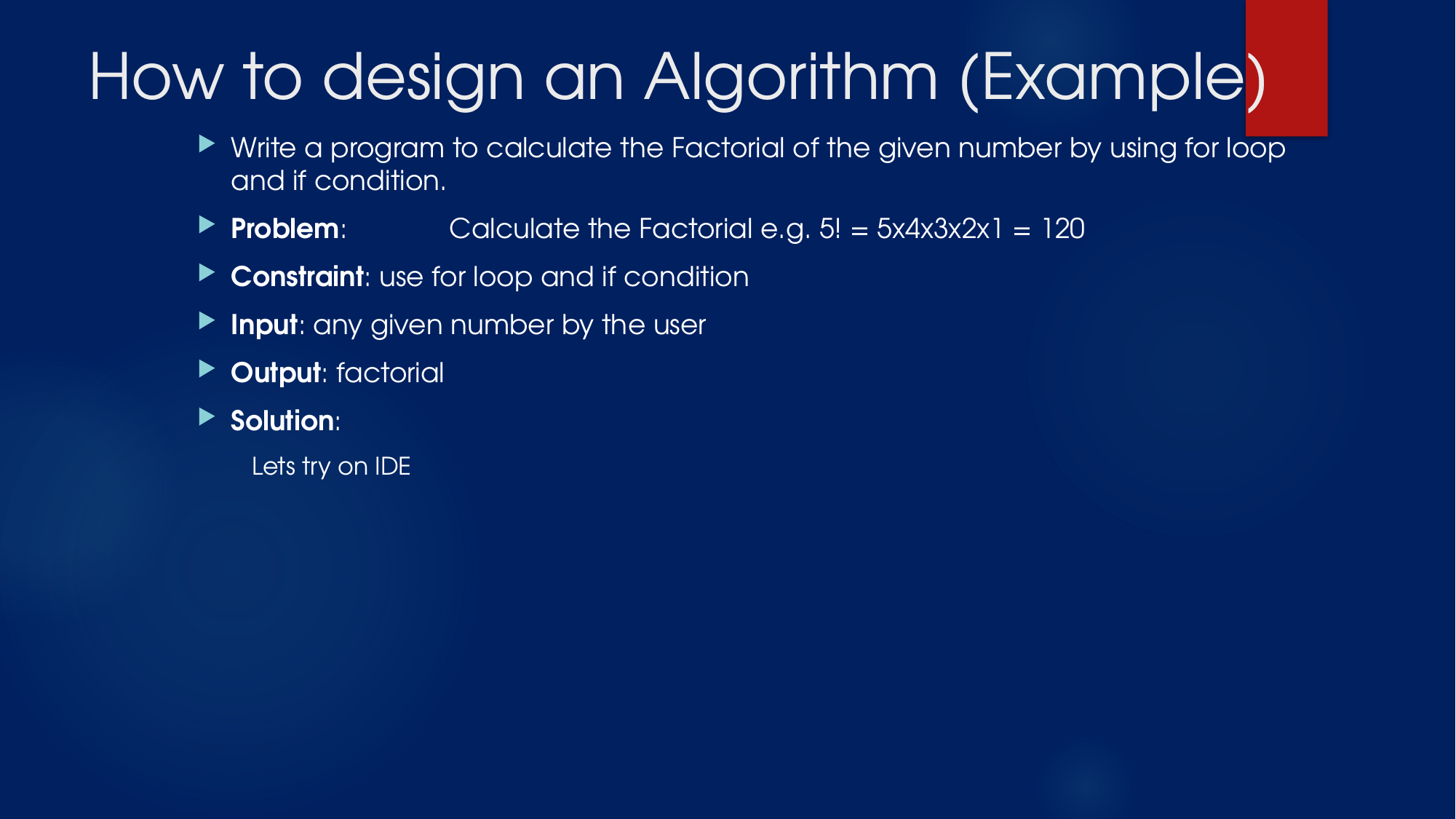

# How to design an Algorithm (Example)
Write a program to calculate the Factorial of the given number by using for loop and if condition.
Problem:	Calculate the Factorial e.g. 5! = 5x4x3x2x1 = 120
Constraint: use for loop and if condition
Input: any given number by the user
Output: factorial
Solution:
Lets try on IDE